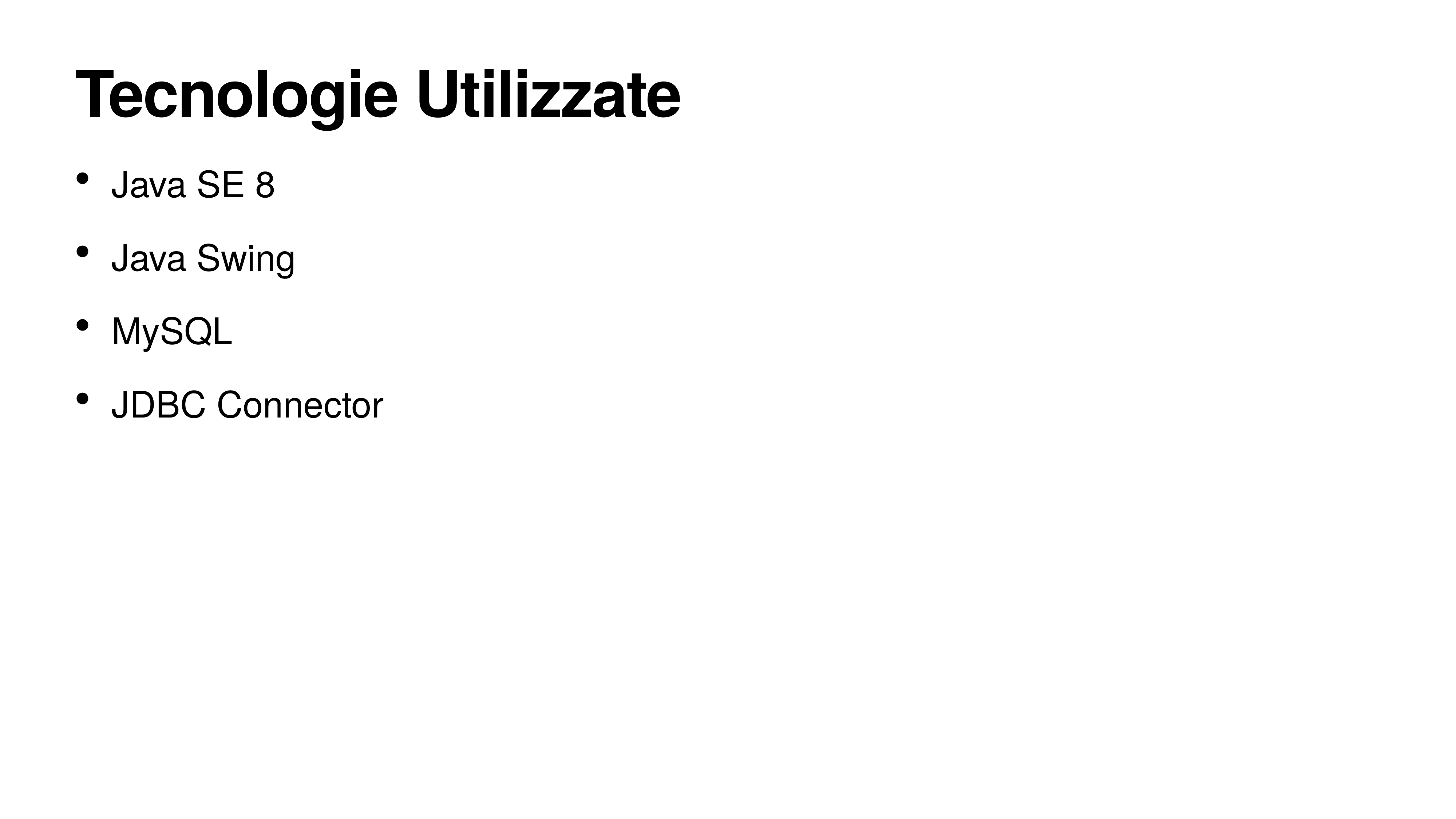

# Tecnologie Utilizzate
Java SE 8
Java Swing
MySQL
JDBC Connector